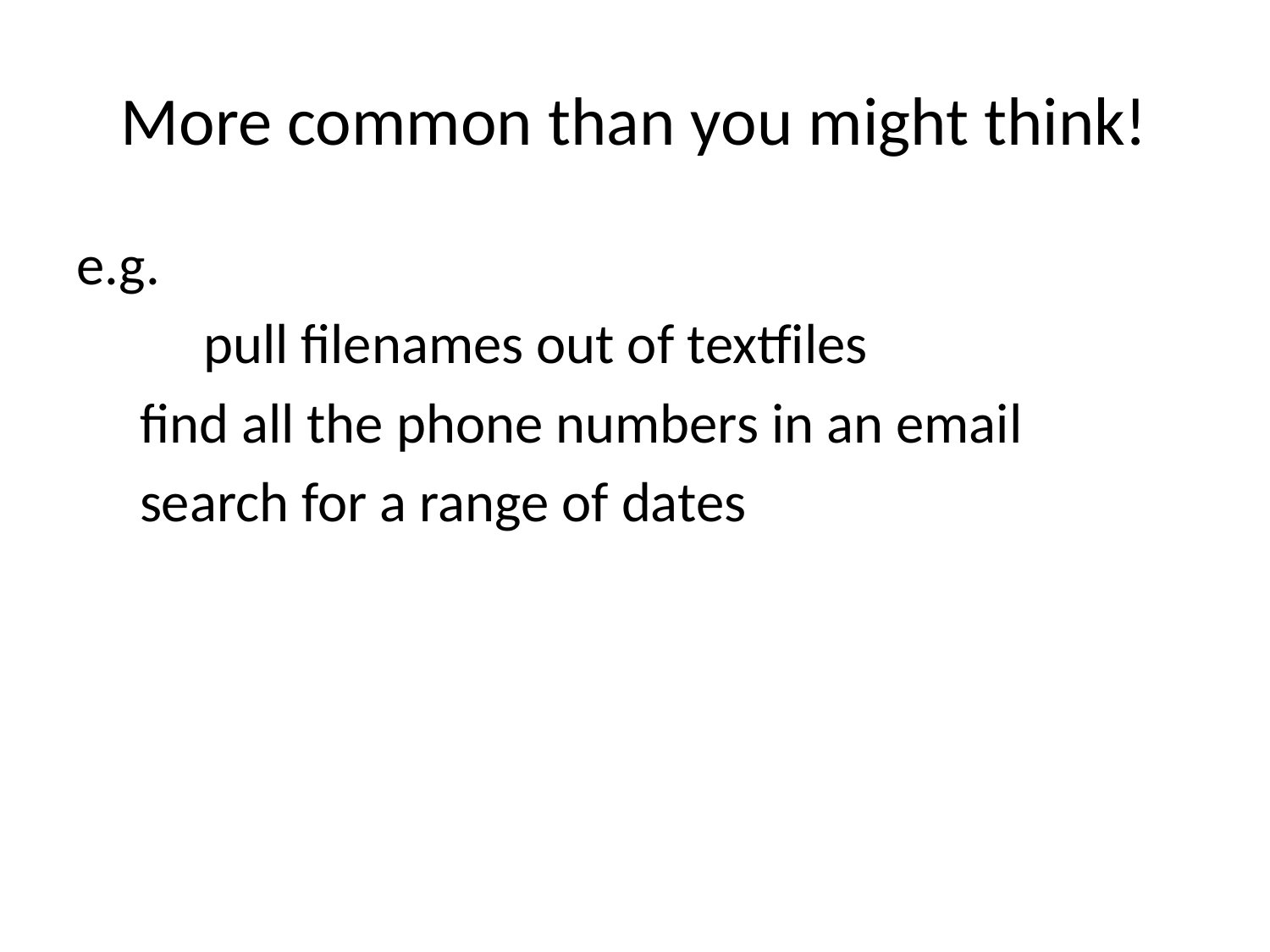

# More common than you might think!
e.g.
	pull filenames out of textfiles
     find all the phone numbers in an email
     search for a range of dates